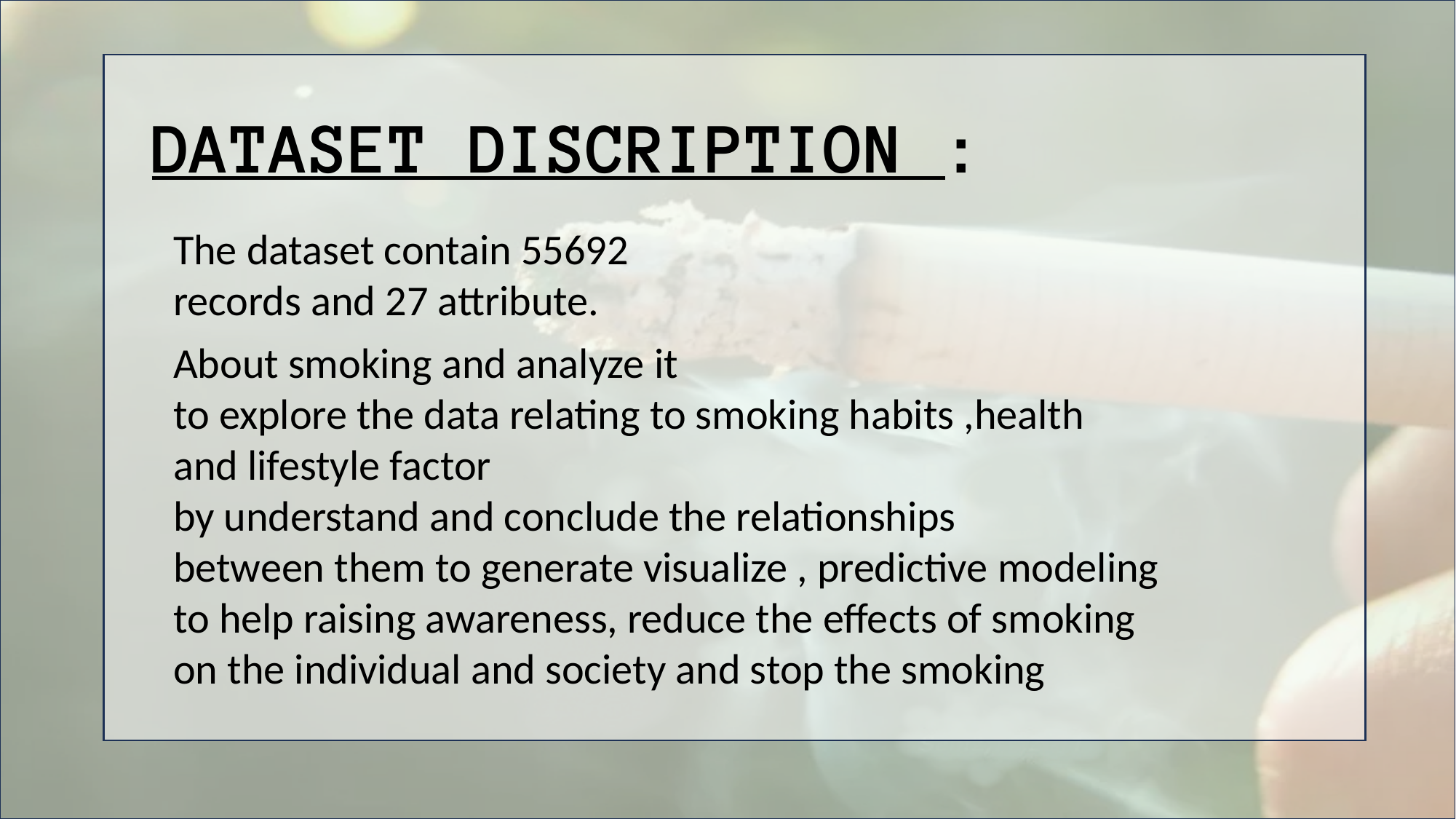

DATASET DISCRIPTION :
The dataset contain 55692 records and 27 attribute.
About smoking and analyze it
to explore the data relating to smoking habits ,health
and lifestyle factor
by understand and conclude the relationships
between them to generate visualize , predictive modeling
to help raising awareness, reduce the effects of smoking
on the individual and society and stop the smoking